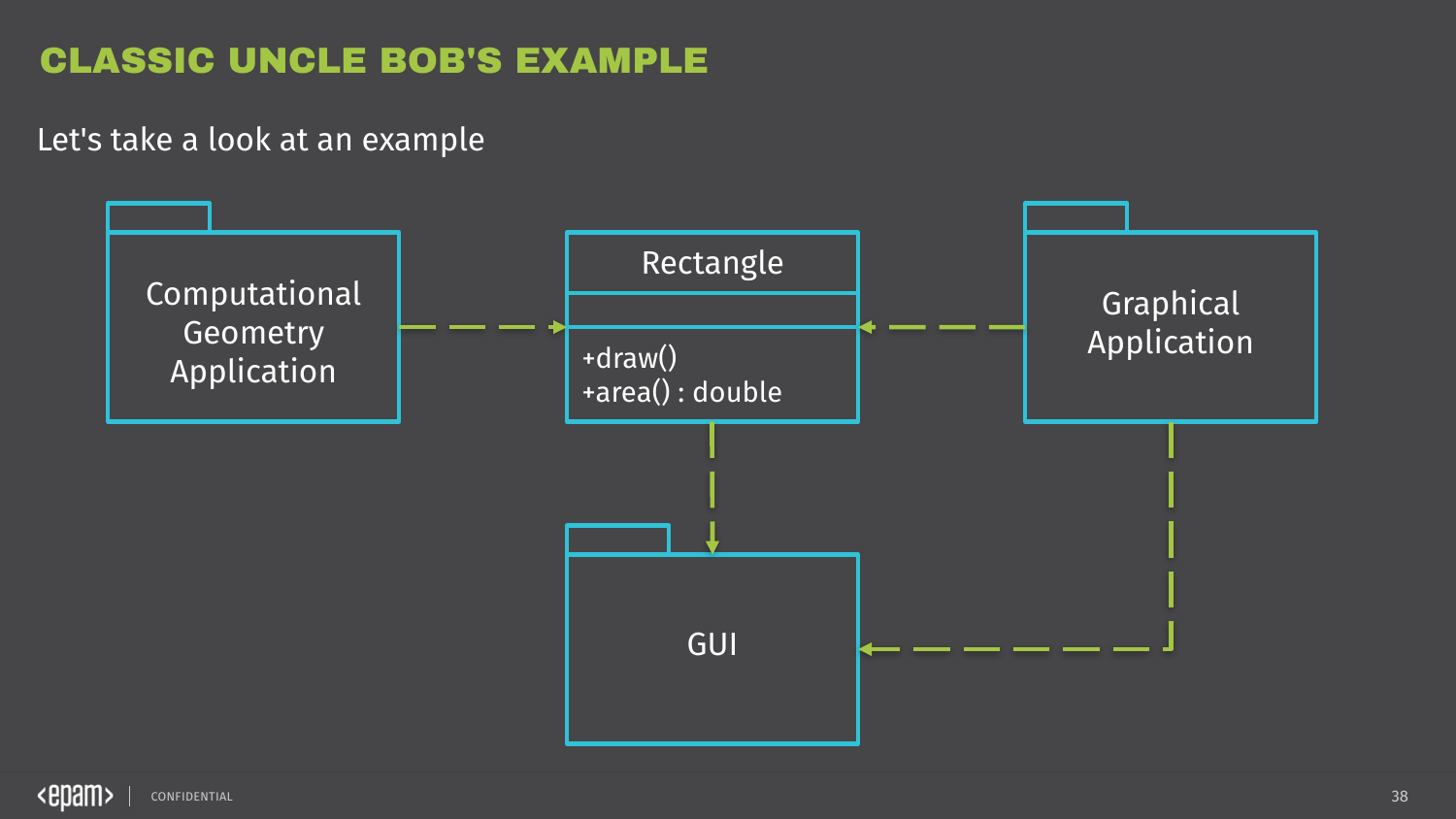

Classic Uncle Bob's Example
Let's take a look at an example

Rectangle
Computational Geometry Application
Graphical Application

+draw()
+area() : double

GUI